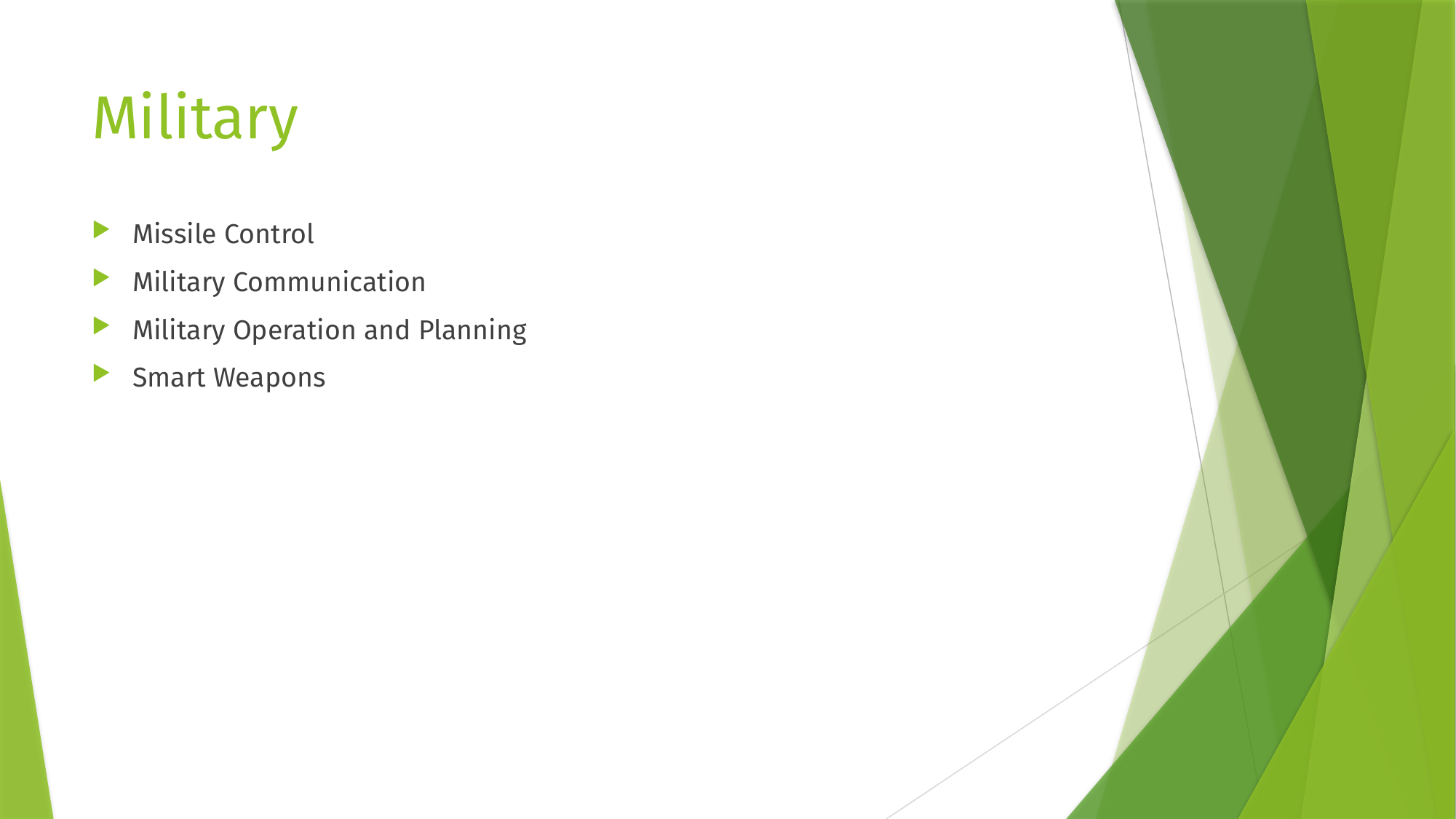

# Military

Missile Control
Military Communication
Military Operation and Planning
Smart Weapons